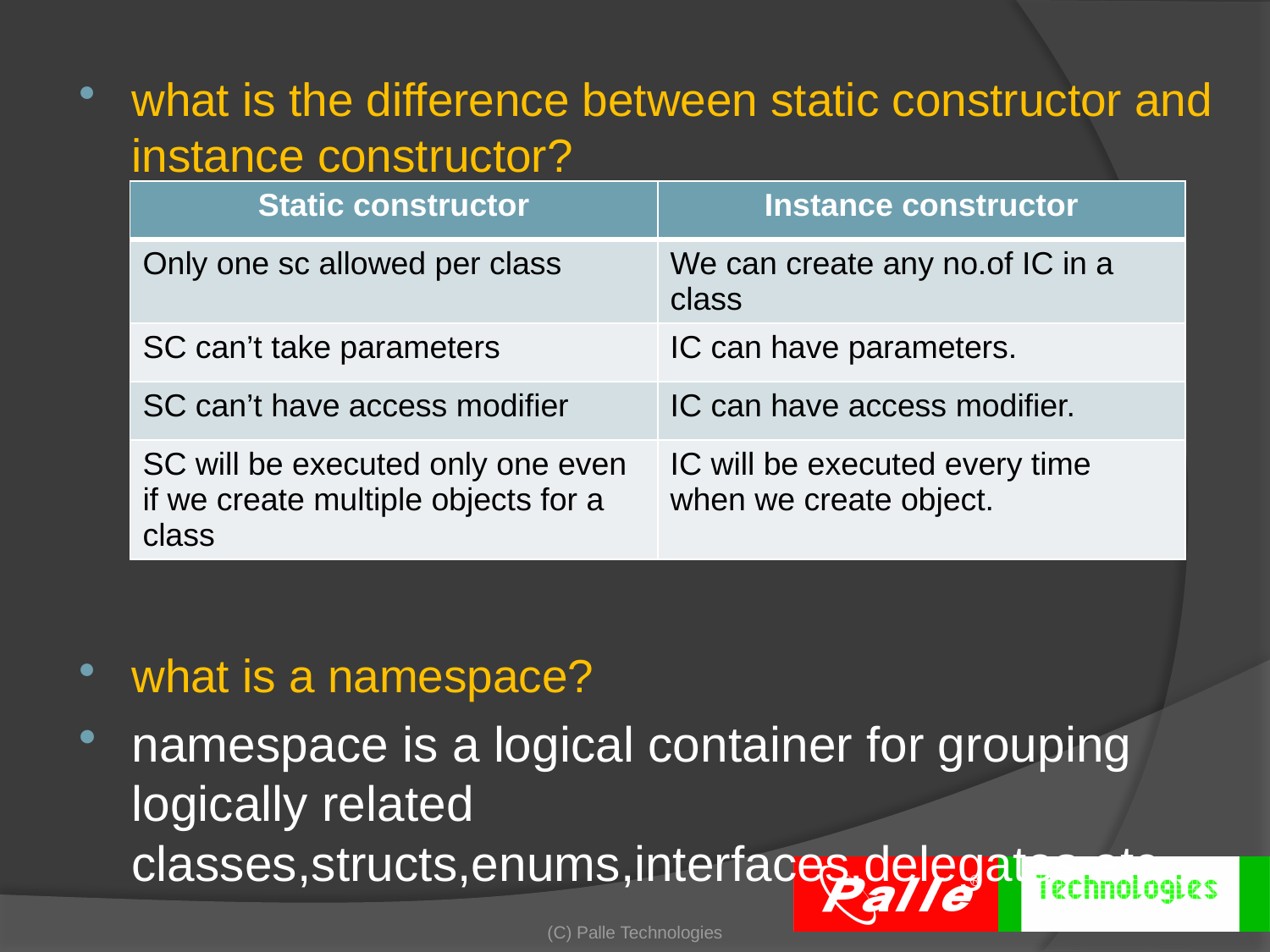

what is the difference between static constructor and instance constructor?

what is a namespace?
namespace is a logical container for grouping  logically related classes,structs,enums,interfaces,delegates etc

| Static constructor | Instance constructor |
| --- | --- |
| Only one sc allowed per class | We can create any no.of IC in a class |
| SC can’t take parameters | IC can have parameters. |
| SC can’t have access modifier | IC can have access modifier. |
| SC will be executed only one even if we create multiple objects for a class | IC will be executed every time when we create object. |
(C) Palle Technologies